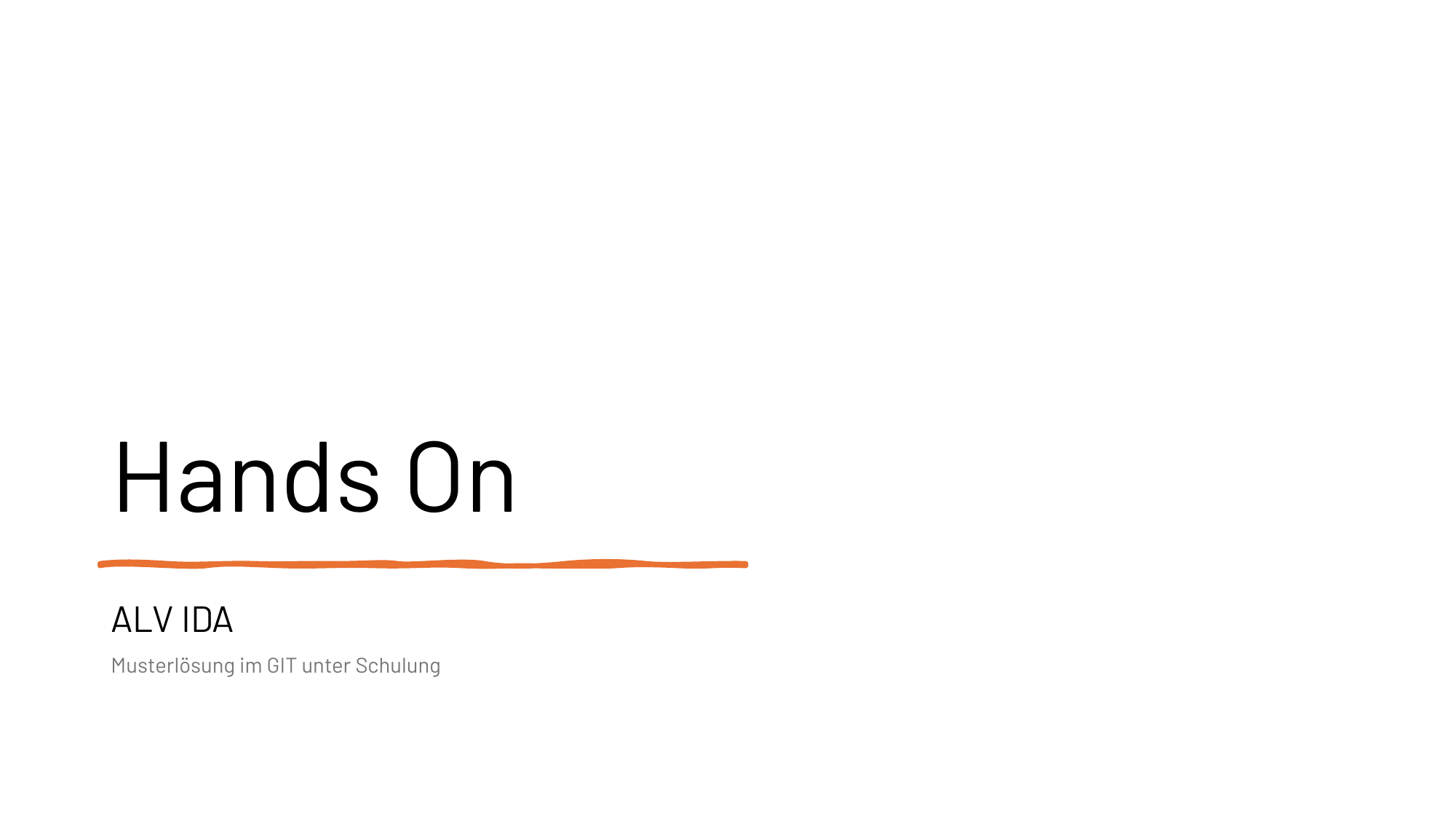

# Hands On

ALV IDA
Musterlösung im GIT unter Schulung